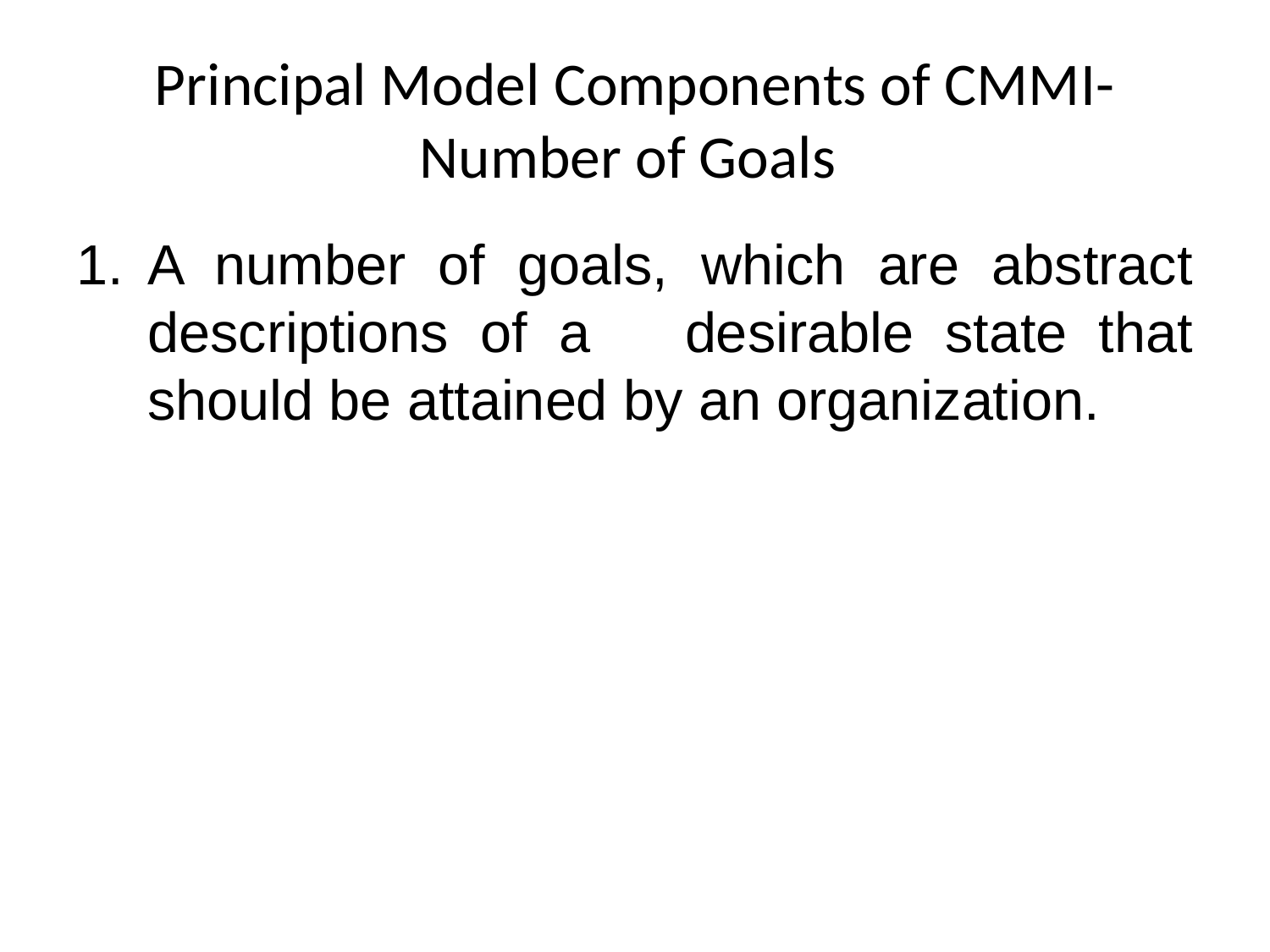

# Principal Model Components of CMMI- Number of Goals
A number of goals, which are abstract descriptions of a   desirable state that should be attained by an organization.